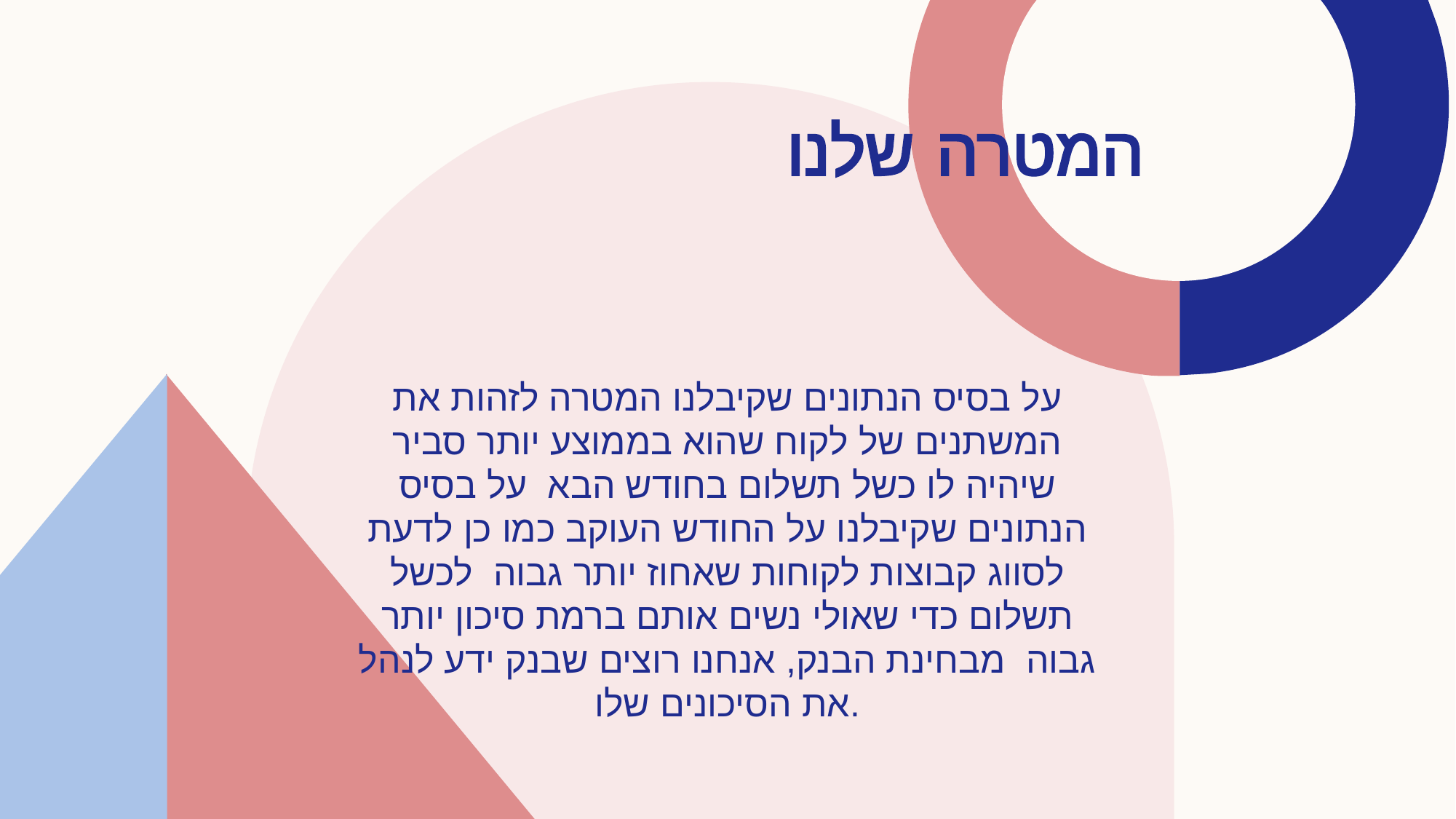

# המטרה שלנו
על בסיס הנתונים שקיבלנו המטרה לזהות את המשתנים של לקוח שהוא בממוצע יותר סביר שיהיה לו כשל תשלום בחודש הבא  על בסיס הנתונים שקיבלנו על החודש העוקב כמו כן לדעת לסווג קבוצות לקוחות שאחוז יותר גבוה  לכשל תשלום כדי שאולי נשים אותם ברמת סיכון יותר גבוה  מבחינת הבנק, אנחנו רוצים שבנק ידע לנהל את הסיכונים שלו.